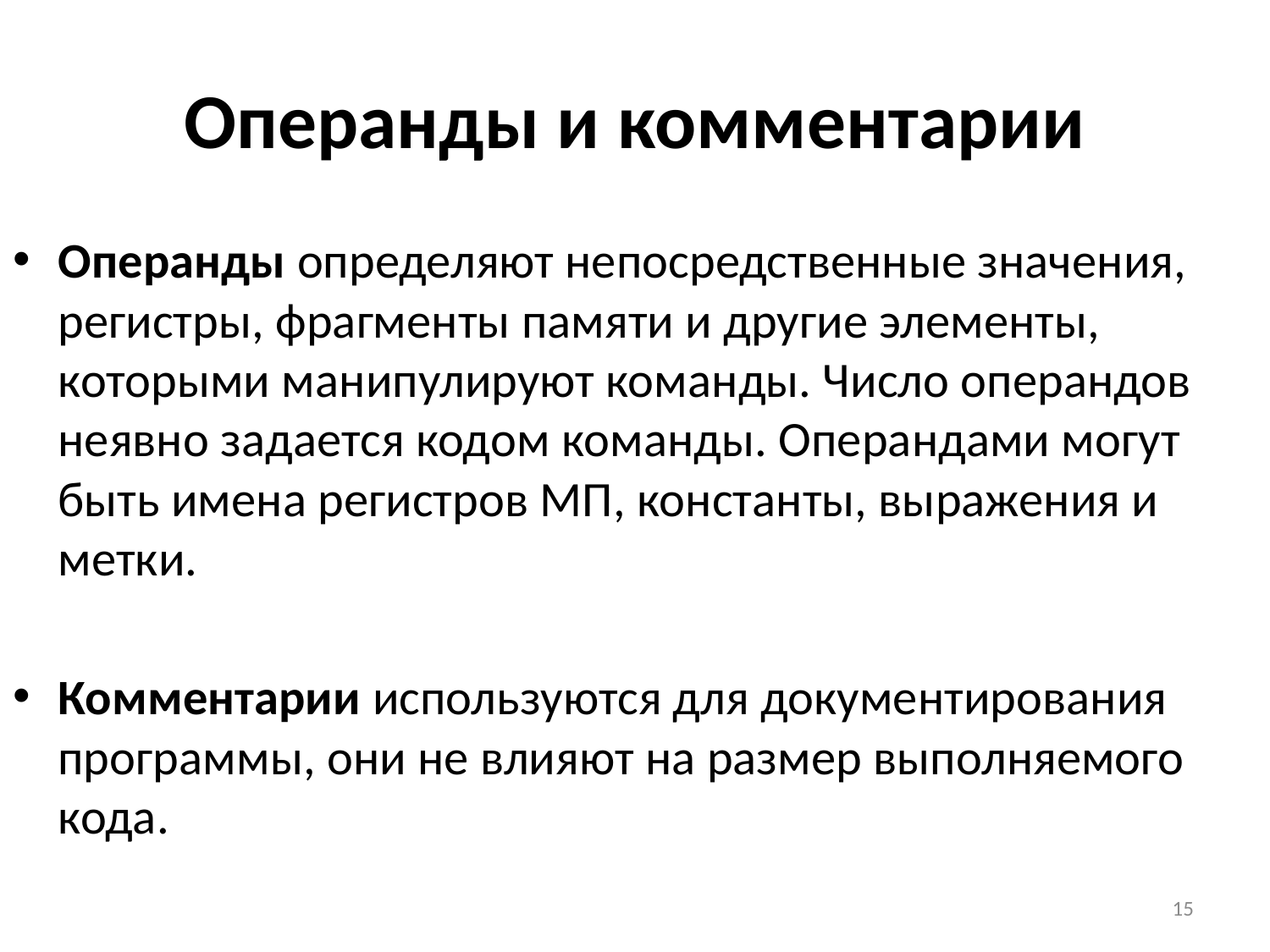

# Операнды и комментарии
Операнды определяют непосредственные значения, регистры, фрагменты памяти и другие элементы, которыми манипулируют команды. Число операндов неявно задается кодом команды. Операндами могут быть имена регистров МП, константы, выражения и метки.

Комментарии используются для документирования программы, они не влияют на размер выполняемого кода.

15